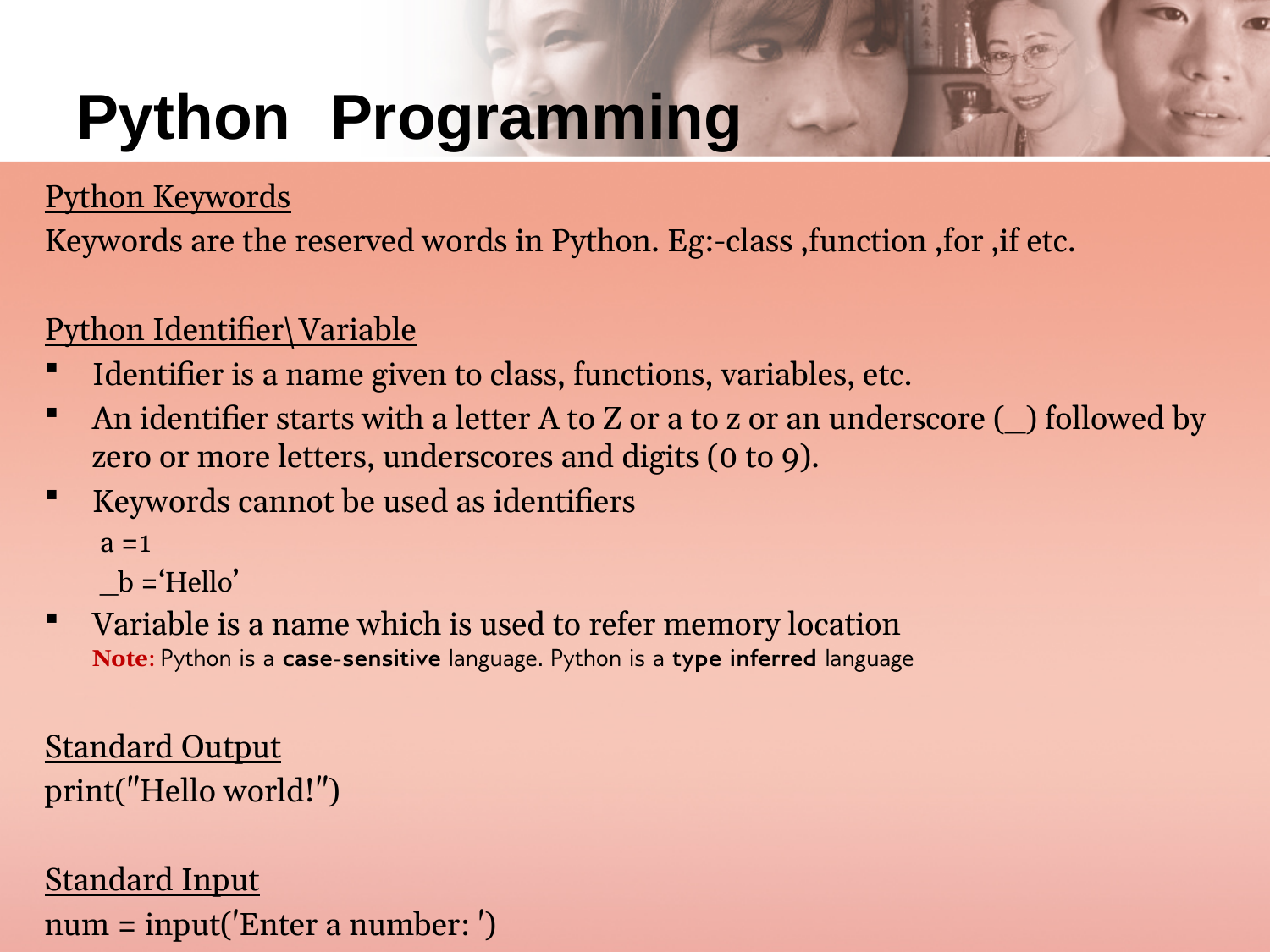

# Python	Programming
Python Keywords
Keywords are the reserved words in Python. Eg:-class ,function ,for ,if etc.

Python Identifier\Variable
Identifier is a name given to class, functions, variables, etc.
An identifier starts with a letter A to Z or a to z or an underscore (_) followed by zero or more letters, underscores and digits (0 to 9).
Keywords cannot be used as identifiers
a =1
_b =‘Hello’
Variable is a name which is used to refer memory location                                          Note: Python is a case-sensitive language. Python is a type inferred language

Standard Output
print("Hello world!")

Standard Input
num = input('Enter a number: ')